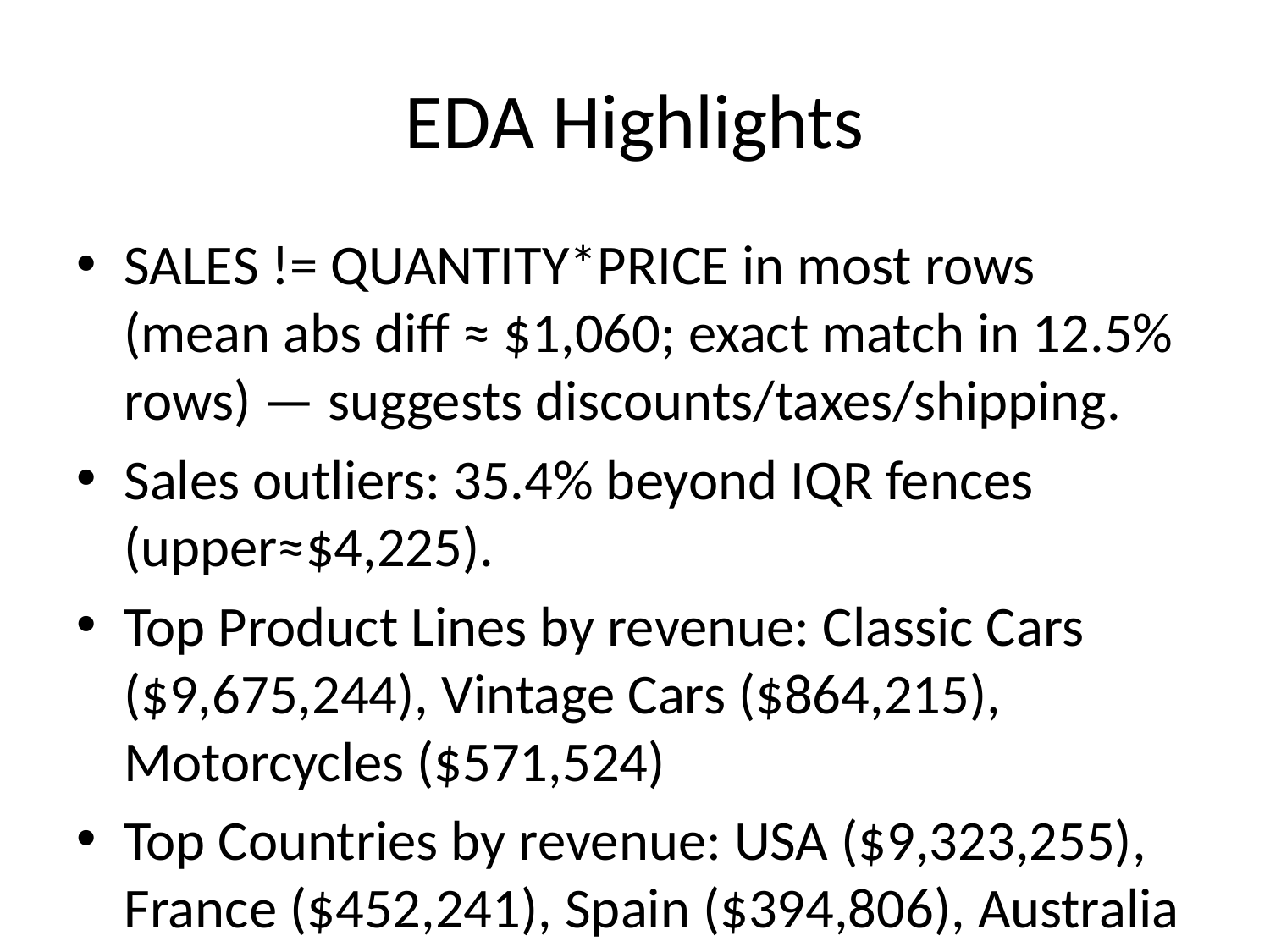

# EDA Highlights
SALES != QUANTITY*PRICE in most rows (mean abs diff ≈ $1,060; exact match in 12.5% rows) — suggests discounts/taxes/shipping.
Sales outliers: 35.4% beyond IQR fences (upper≈$4,225).
Top Product Lines by revenue: Classic Cars ($9,675,244), Vintage Cars ($864,215), Motorcycles ($571,524)
Top Countries by revenue: USA ($9,323,255), France ($452,241), Spain ($394,806), Australia ($302,881), Italy ($171,408)
Peak month: NaT with total sales $9,650,465.
Deal size composition: Medium: 2405 (85.2%), Small: 310 (11.0%), Large: 108 (3.8%)